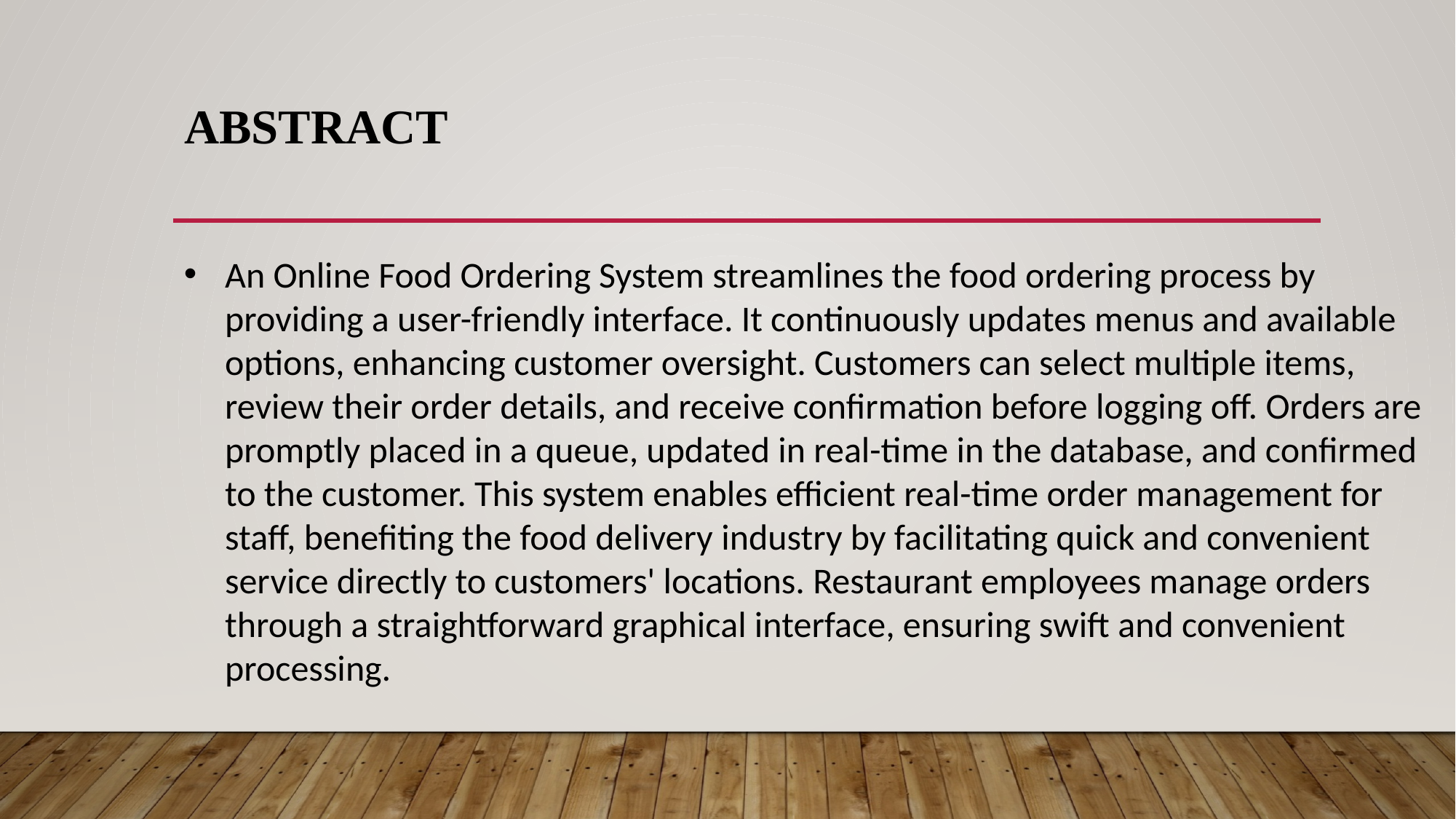

# abstract
An Online Food Ordering System streamlines the food ordering process by providing a user-friendly interface. It continuously updates menus and available options, enhancing customer oversight. Customers can select multiple items, review their order details, and receive confirmation before logging off. Orders are promptly placed in a queue, updated in real-time in the database, and confirmed to the customer. This system enables efficient real-time order management for staff, benefiting the food delivery industry by facilitating quick and convenient service directly to customers' locations. Restaurant employees manage orders through a straightforward graphical interface, ensuring swift and convenient processing.